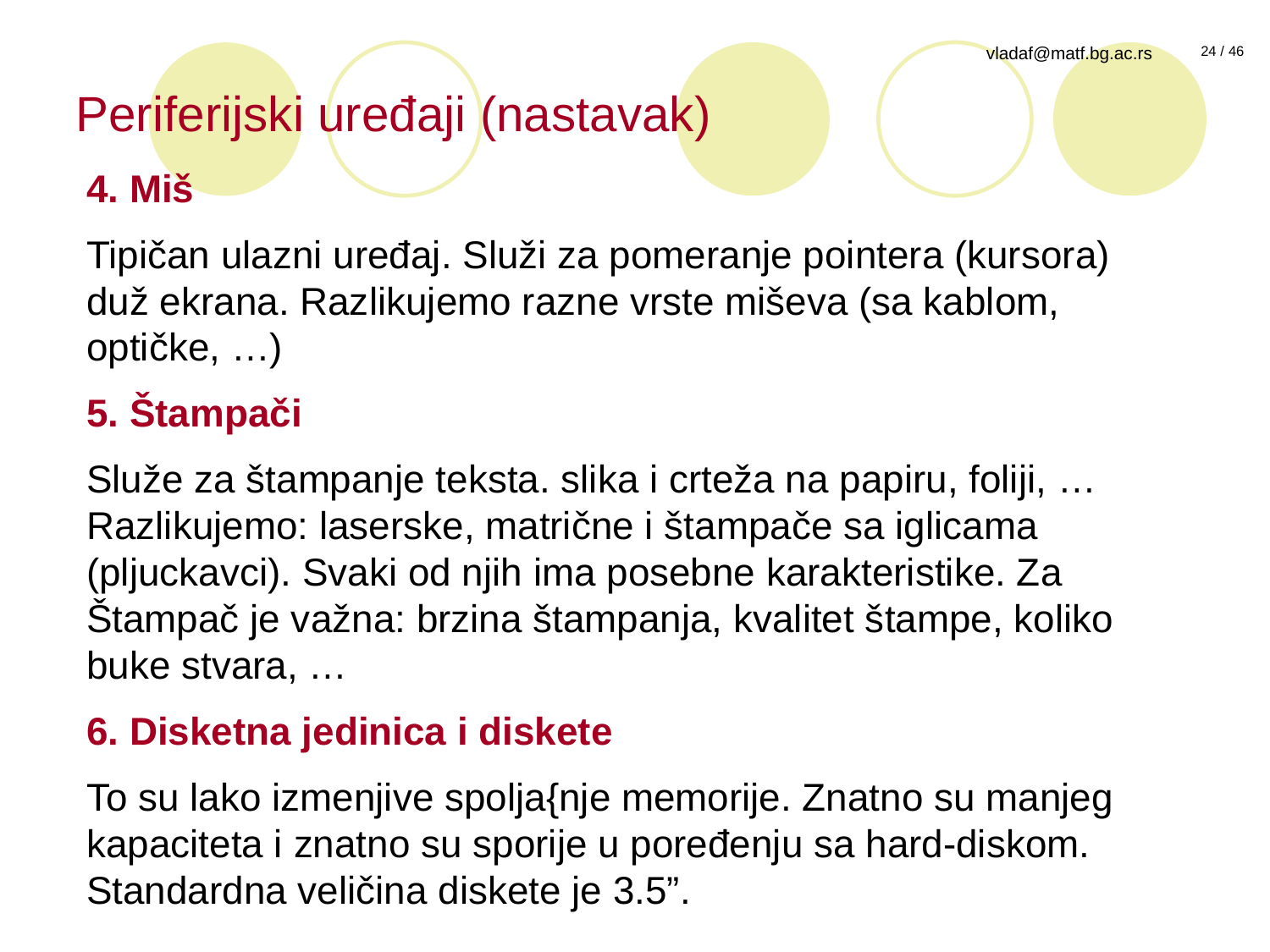

Periferijski uređaji (nastavak)
4. Miš
Tipičan ulazni uređaj. Služi za pomeranje pointera (kursora) duž ekrana. Razlikujemo razne vrste miševa (sa kablom, optičke, …)
5. Štampači
Služe za štampanje teksta. slika i crteža na papiru, foliji, … Razlikujemo: laserske, matrične i štampače sa iglicama (pljuckavci). Svaki od njih ima posebne karakteristike. Za Štampač je važna: brzina štampanja, kvalitet štampe, koliko buke stvara, …
6. Disketna jedinica i diskete
To su lako izmenjive spolja{nje memorije. Znatno su manjeg kapaciteta i znatno su sporije u poređenju sa hard-diskom. Standardna veličina diskete je 3.5”.